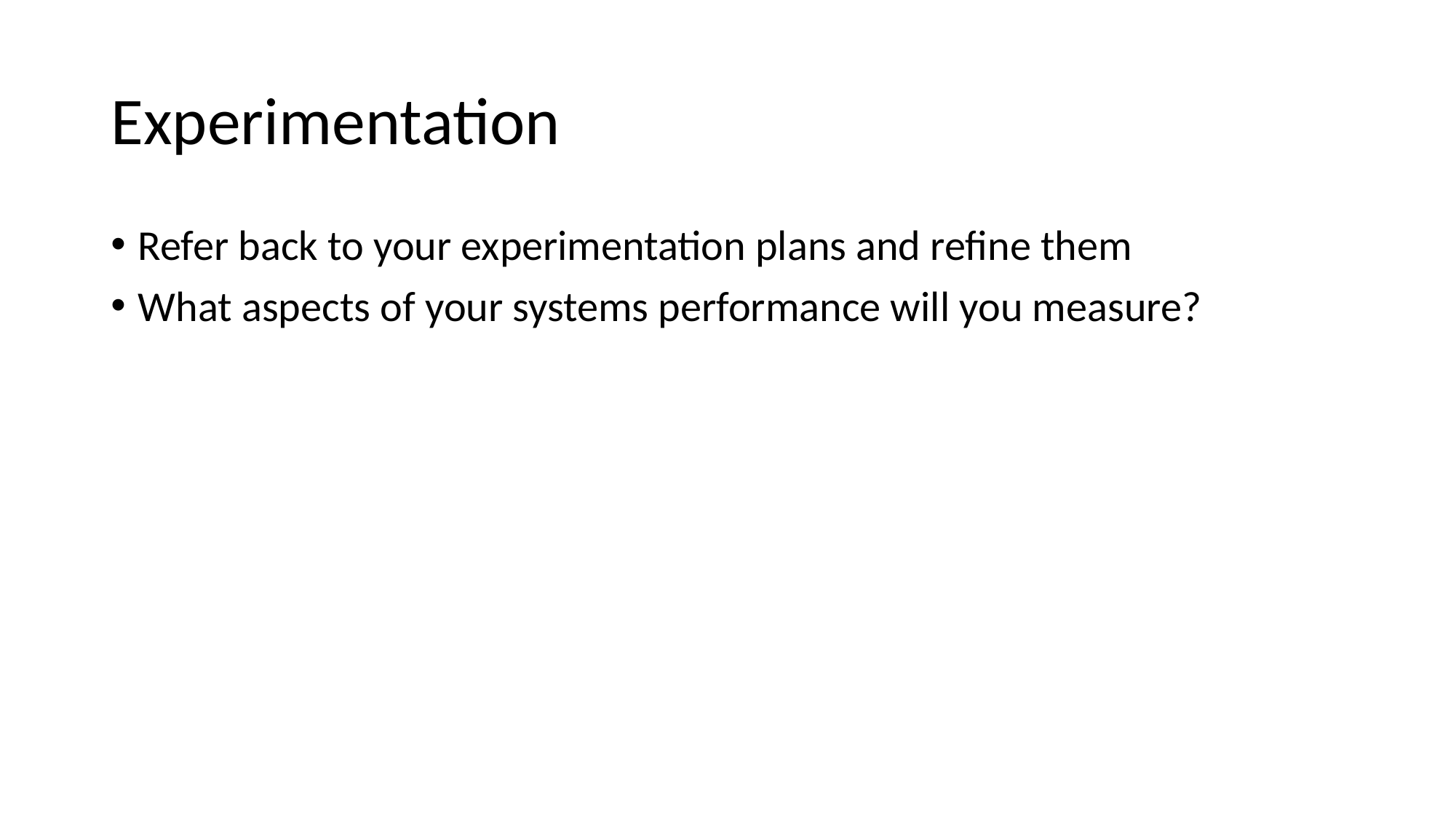

# Experimentation
Refer back to your experimentation plans and refine them
What aspects of your systems performance will you measure?